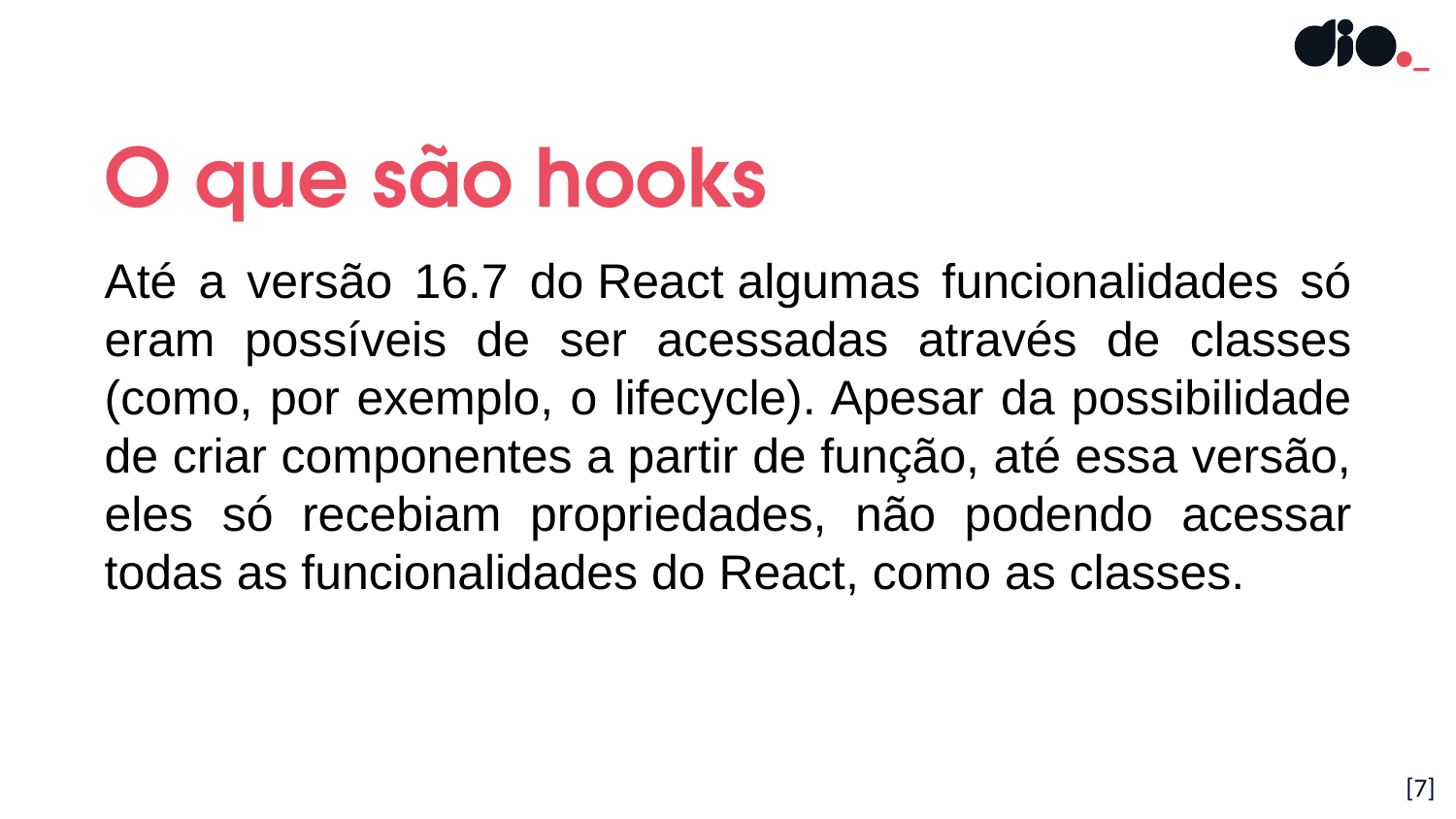

O que são hooks
Até a versão 16.7 do React algumas funcionalidades só eram possíveis de ser acessadas através de classes (como, por exemplo, o lifecycle). Apesar da possibilidade de criar componentes a partir de função, até essa versão, eles só recebiam propriedades, não podendo acessar todas as funcionalidades do React, como as classes.
[7]